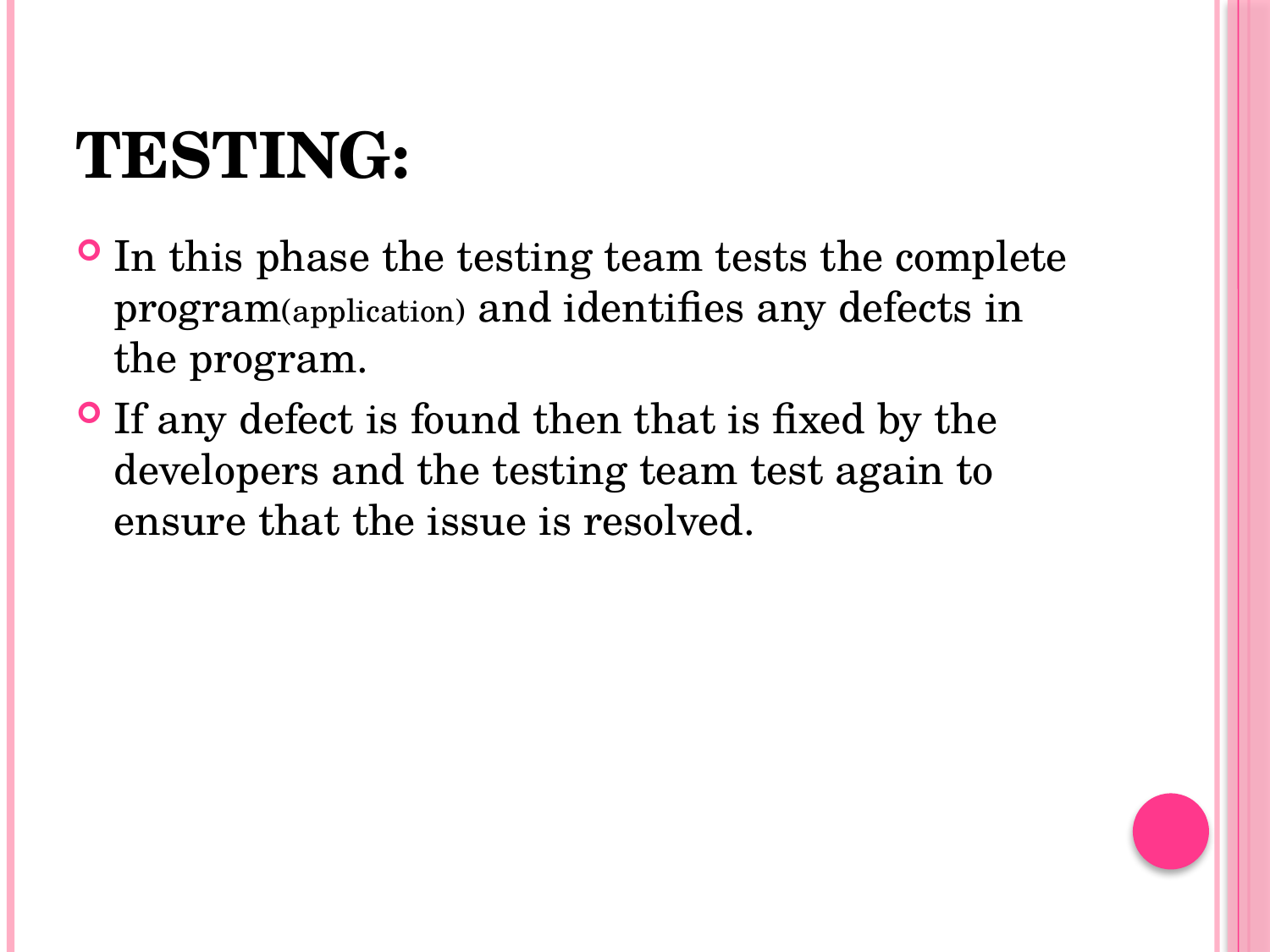

# Testing:
In this phase the testing team tests the complete program(application) and identifies any defects in the program.
If any defect is found then that is fixed by the developers and the testing team test again to ensure that the issue is resolved.